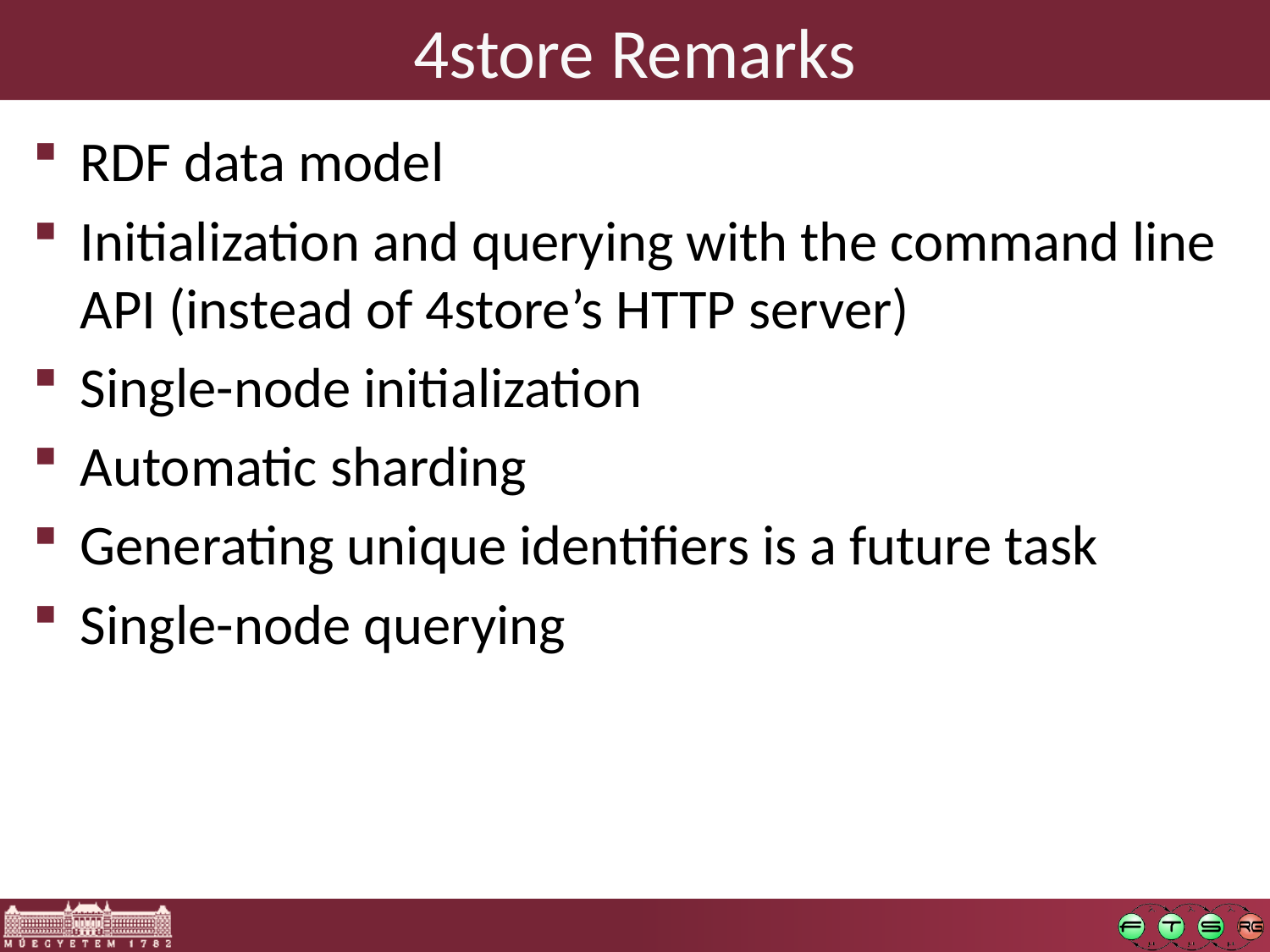

# 4store Remarks
RDF data model
Initialization and querying with the command line API (instead of 4store’s HTTP server)
Single-node initialization
Automatic sharding
Generating unique identifiers is a future task
Single-node querying